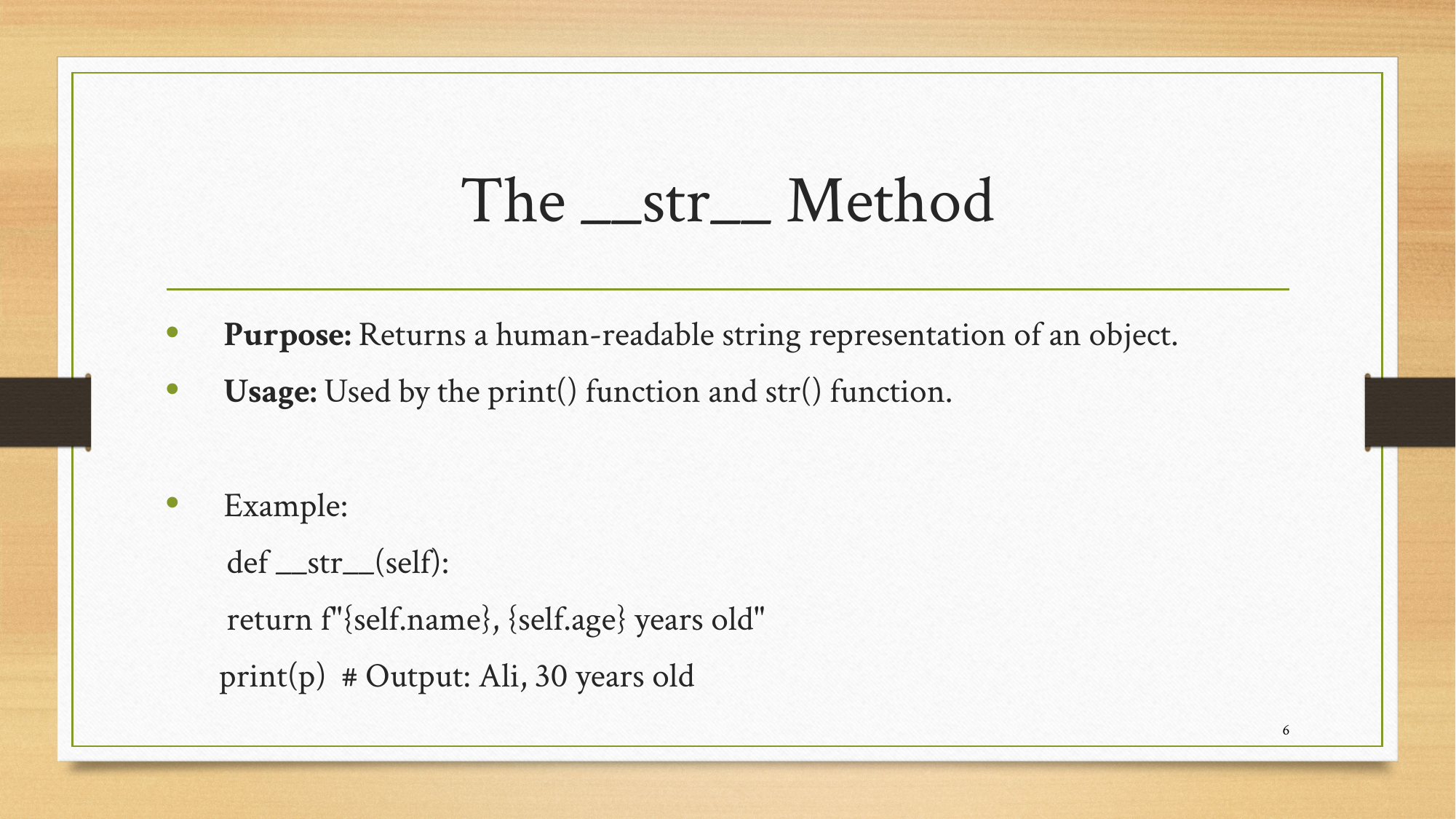

# The __str__ Method
   Purpose: Returns a human-readable string representation of an object.
   Usage: Used by the print() function and str() function.

   Example:
        def __str__(self):
        return f"{self.name}, {self.age} years old"
       print(p)  # Output: Ali, 30 years old
6